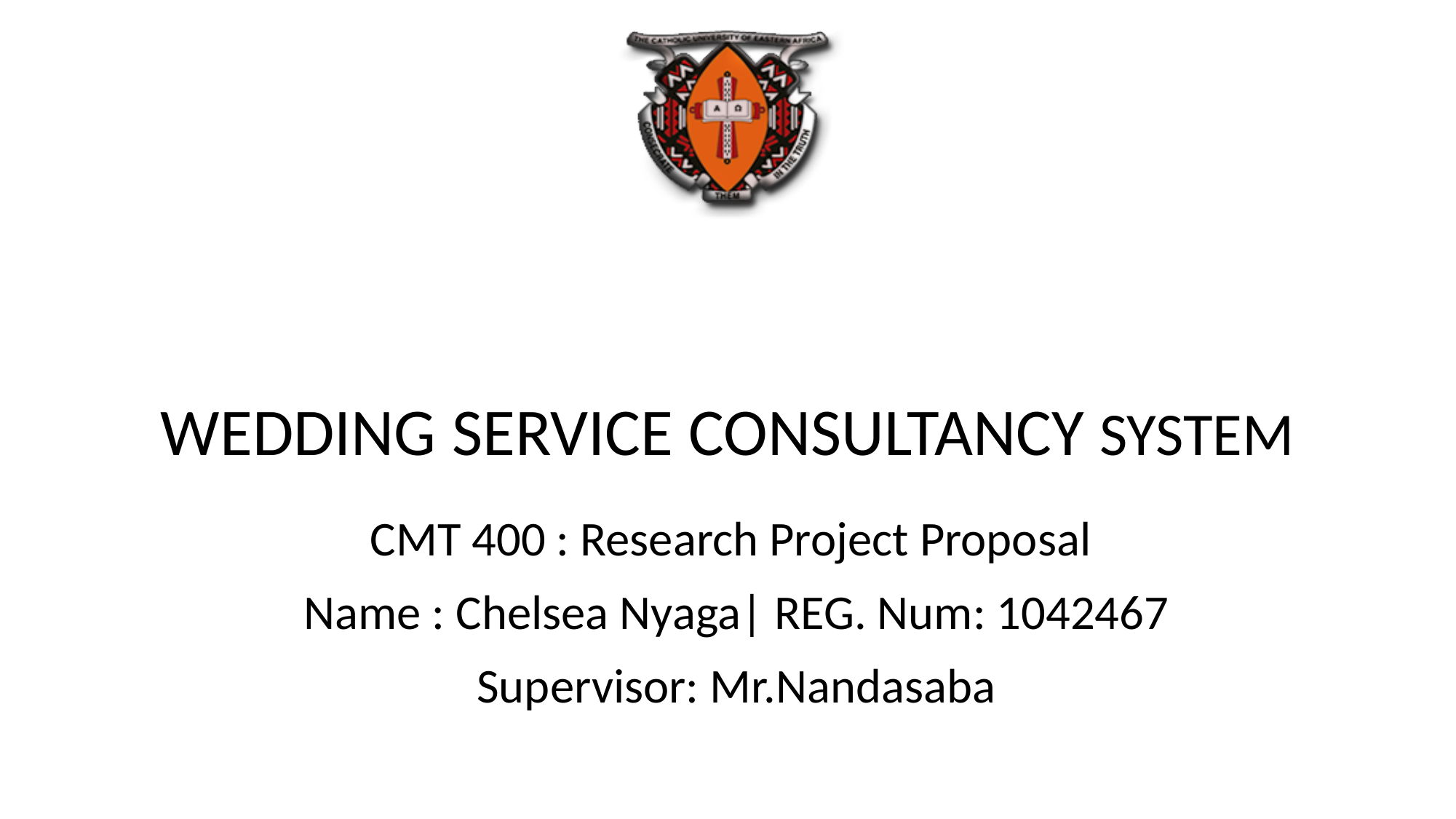

# WEDDING SERVICE CONSULTANCY SYSTEM
CMT 400 : Research Project Proposal
Name : Chelsea Nyaga| REG. Num: 1042467
Supervisor: Mr.Nandasaba